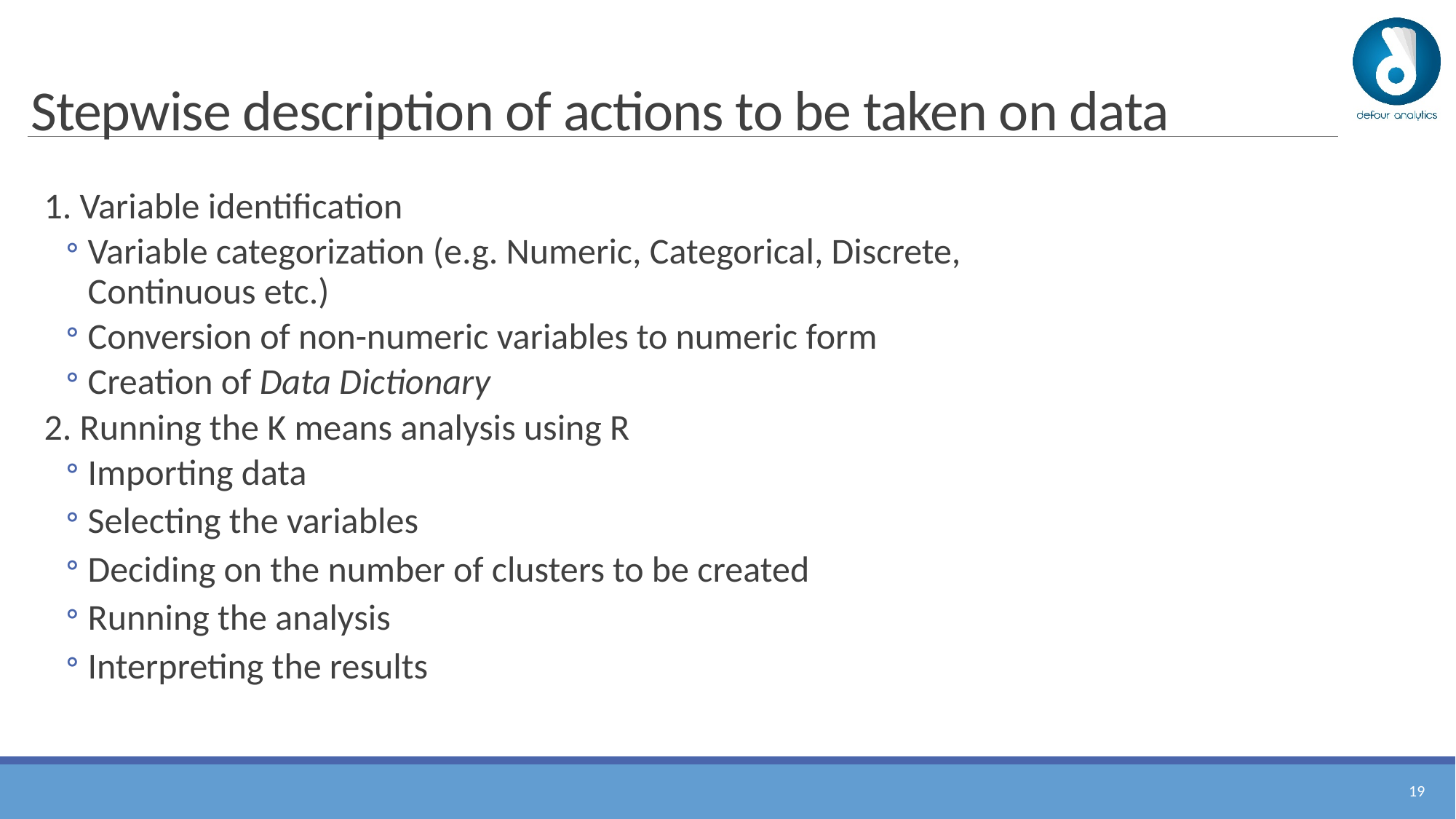

# Stepwise description of actions to be taken on data
1. Variable identification
Variable categorization (e.g. Numeric, Categorical, Discrete, Continuous etc.)
Conversion of non-numeric variables to numeric form
Creation of Data Dictionary
2. Running the K means analysis using R
Importing data
Selecting the variables
Deciding on the number of clusters to be created
Running the analysis
Interpreting the results

19